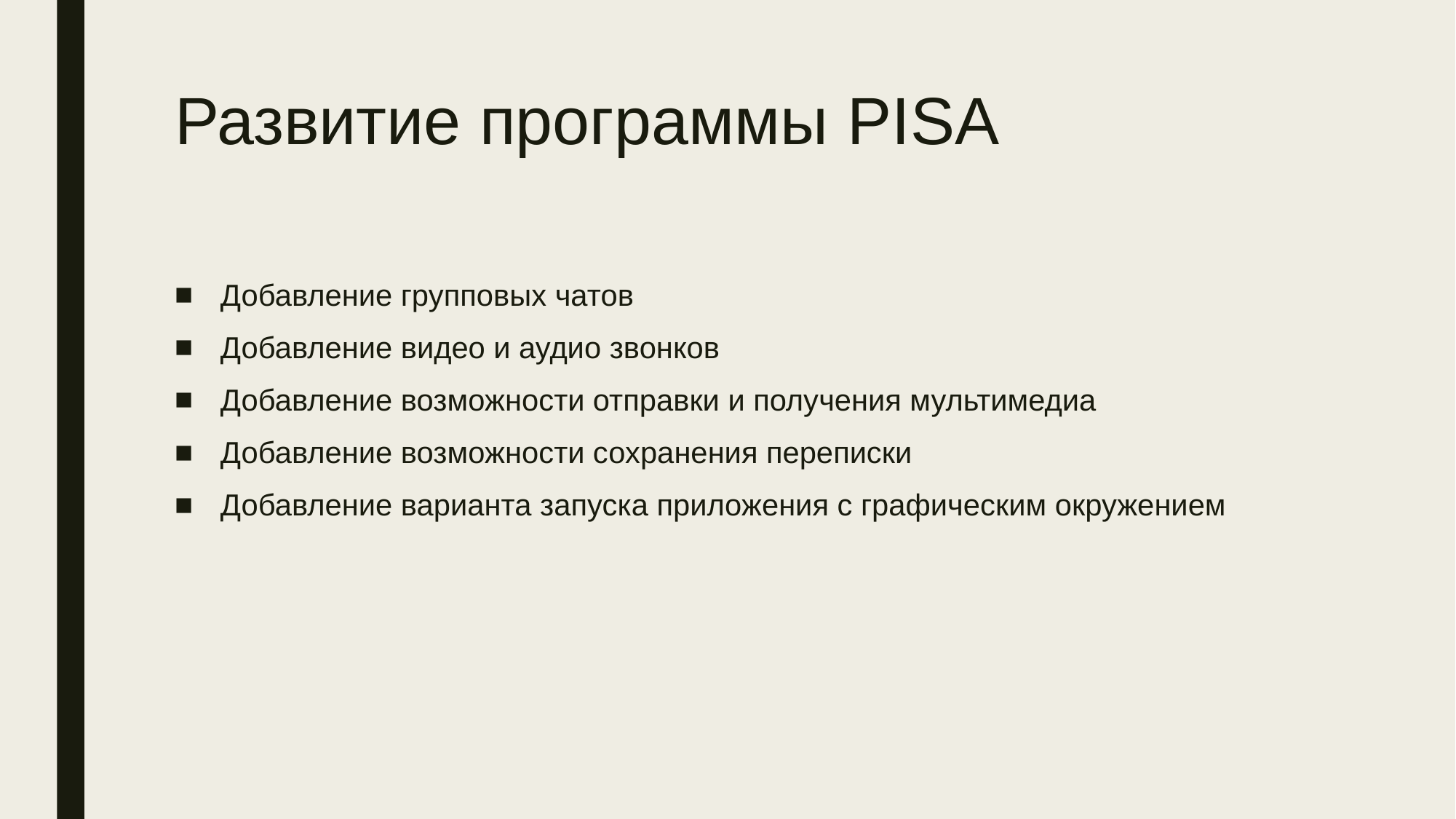

# Развитие программы PISA
Добавление групповых чатов
Добавление видео и аудио звонков
Добавление возможности отправки и получения мультимедиа
Добавление возможности сохранения переписки
Добавление варианта запуска приложения с графическим окружением